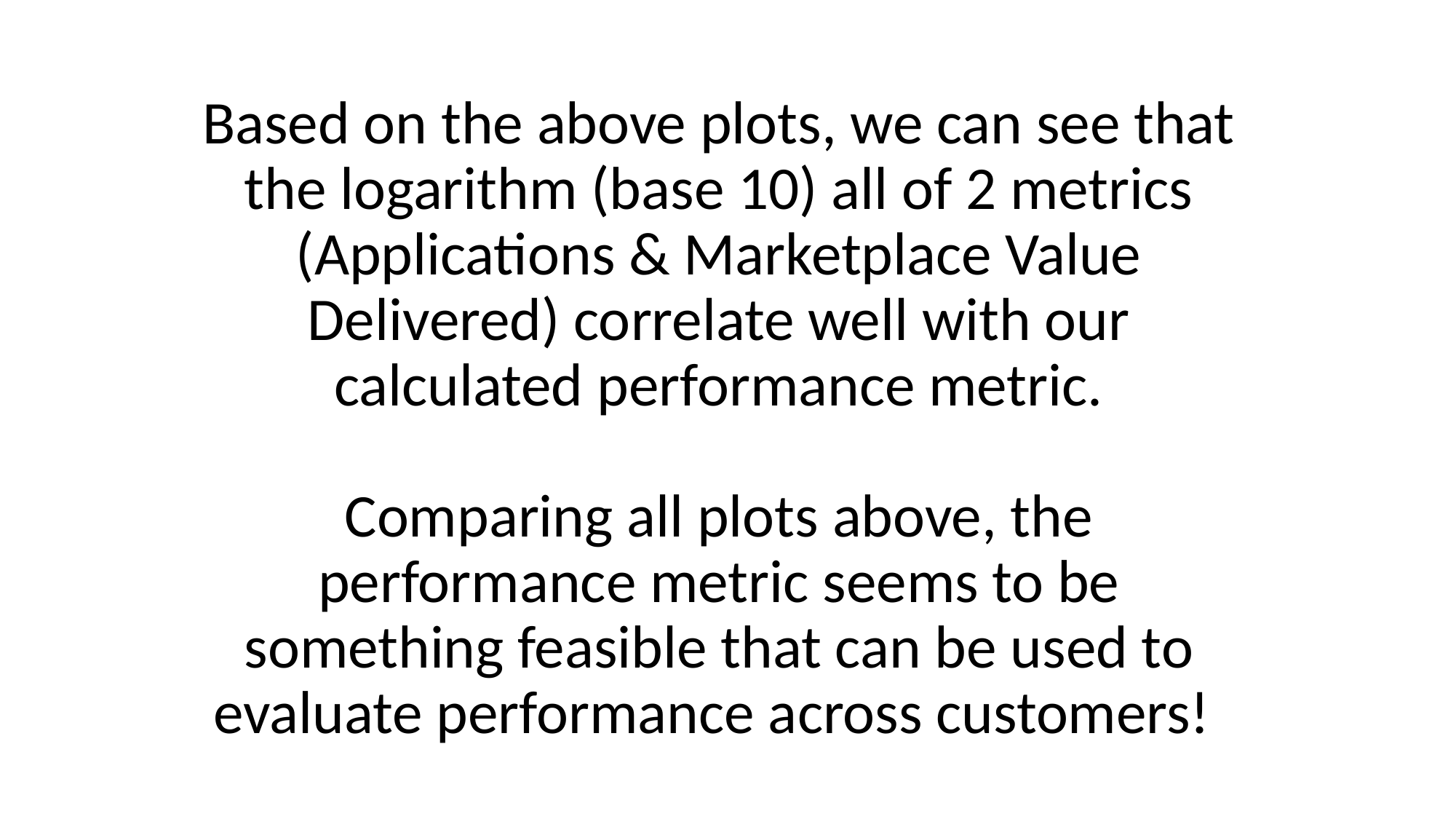

# Based on the above plots, we can see that the logarithm (base 10) all of 2 metrics (Applications & Marketplace Value Delivered) correlate well with our calculated performance metric. Comparing all plots above, the performance metric seems to be something feasible that can be used to evaluate performance across customers!